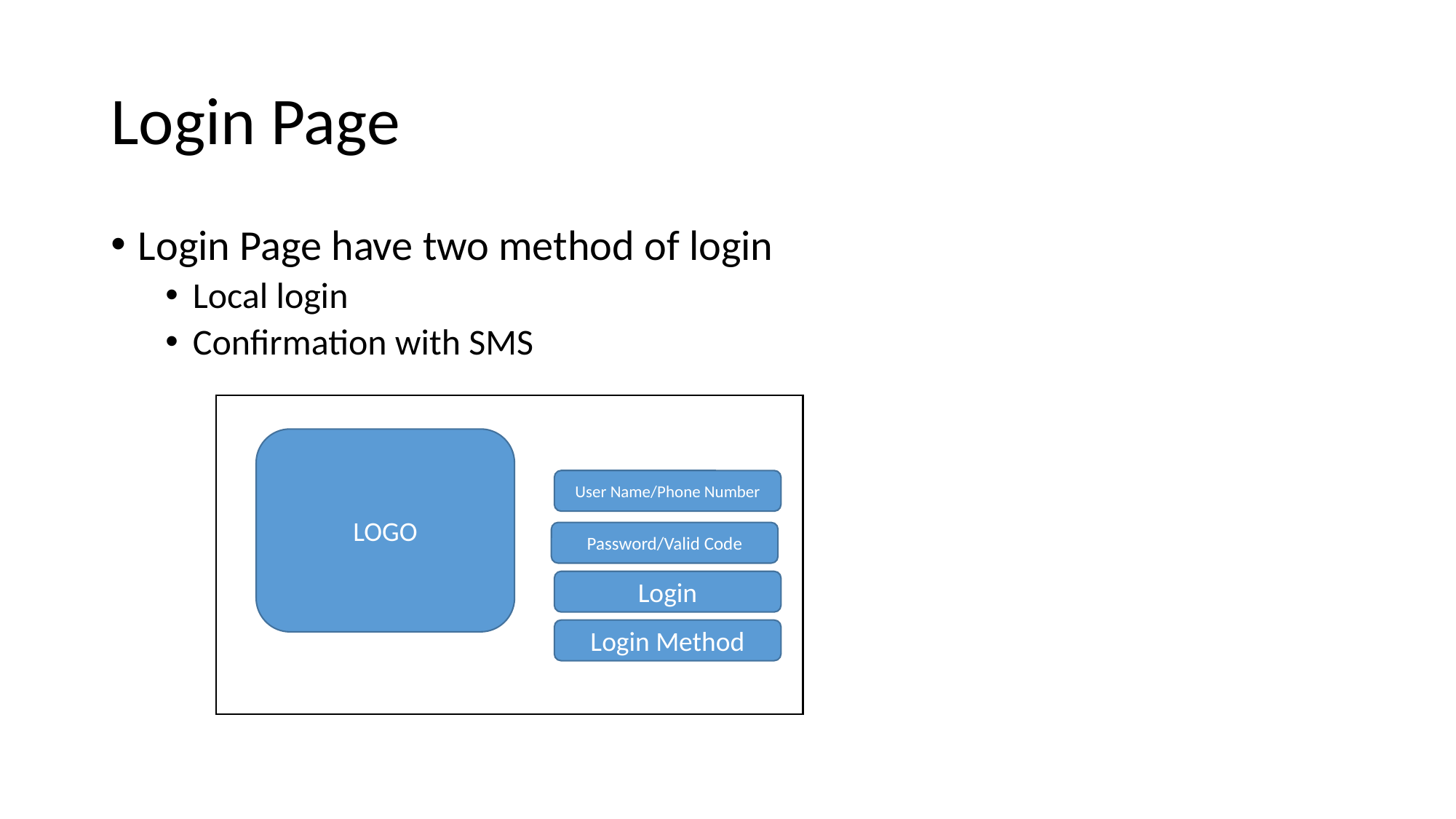

# Login Page
Login Page have two method of login
Local login
Confirmation with SMS

LOGO
User Name/Phone Number
Password/Valid Code
Login
Login Method